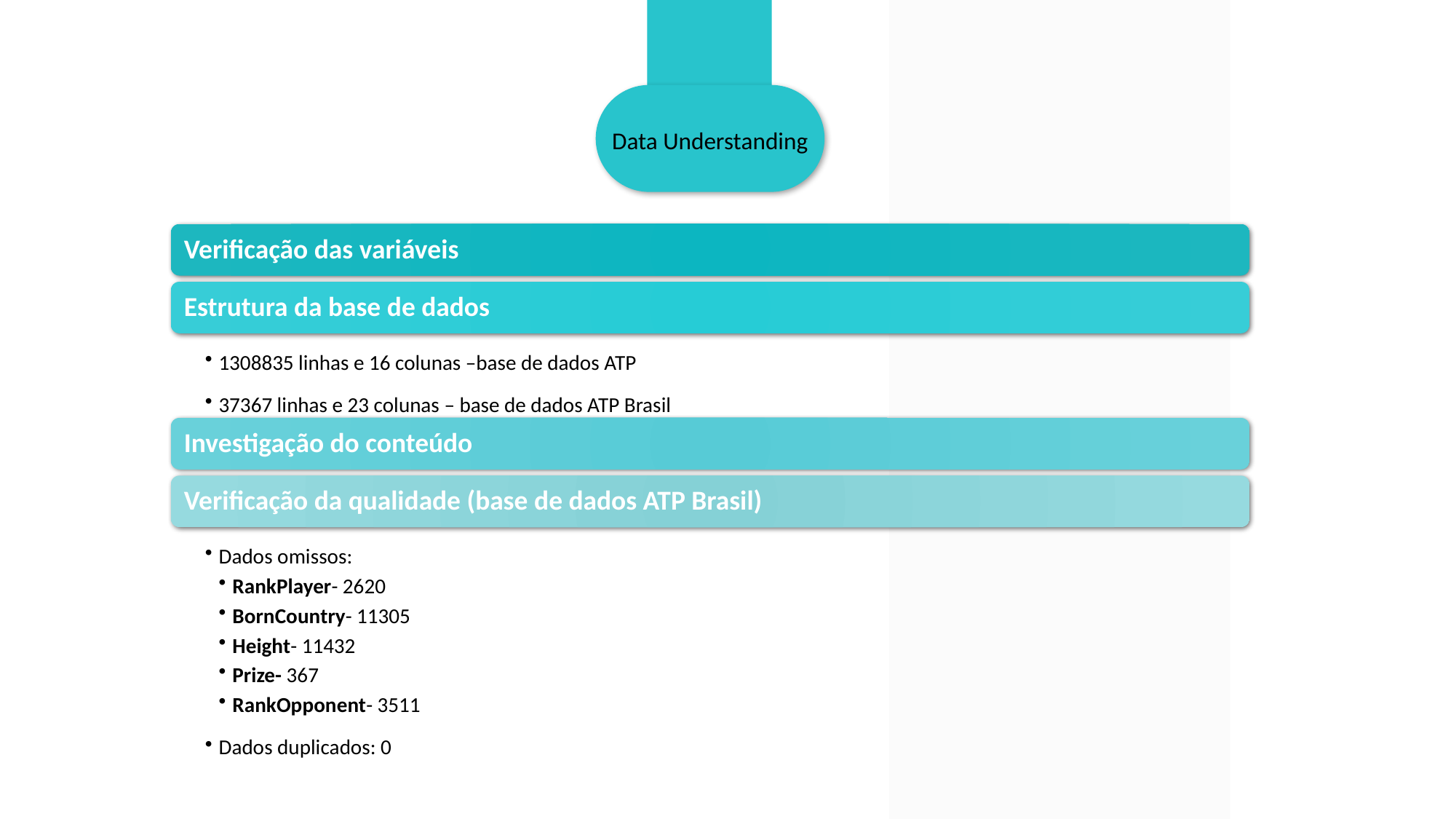

Data Understanding
Verificação das variáveis
Estrutura da base de dados
1308835 linhas e 16 colunas –base de dados ATP
37367 linhas e 23 colunas – base de dados ATP Brasil
Investigação do conteúdo
Verificação da qualidade (base de dados ATP Brasil)
Dados omissos:
RankPlayer- 2620
BornCountry- 11305
Height- 11432
Prize- 367
RankOpponent- 3511
Dados duplicados: 0